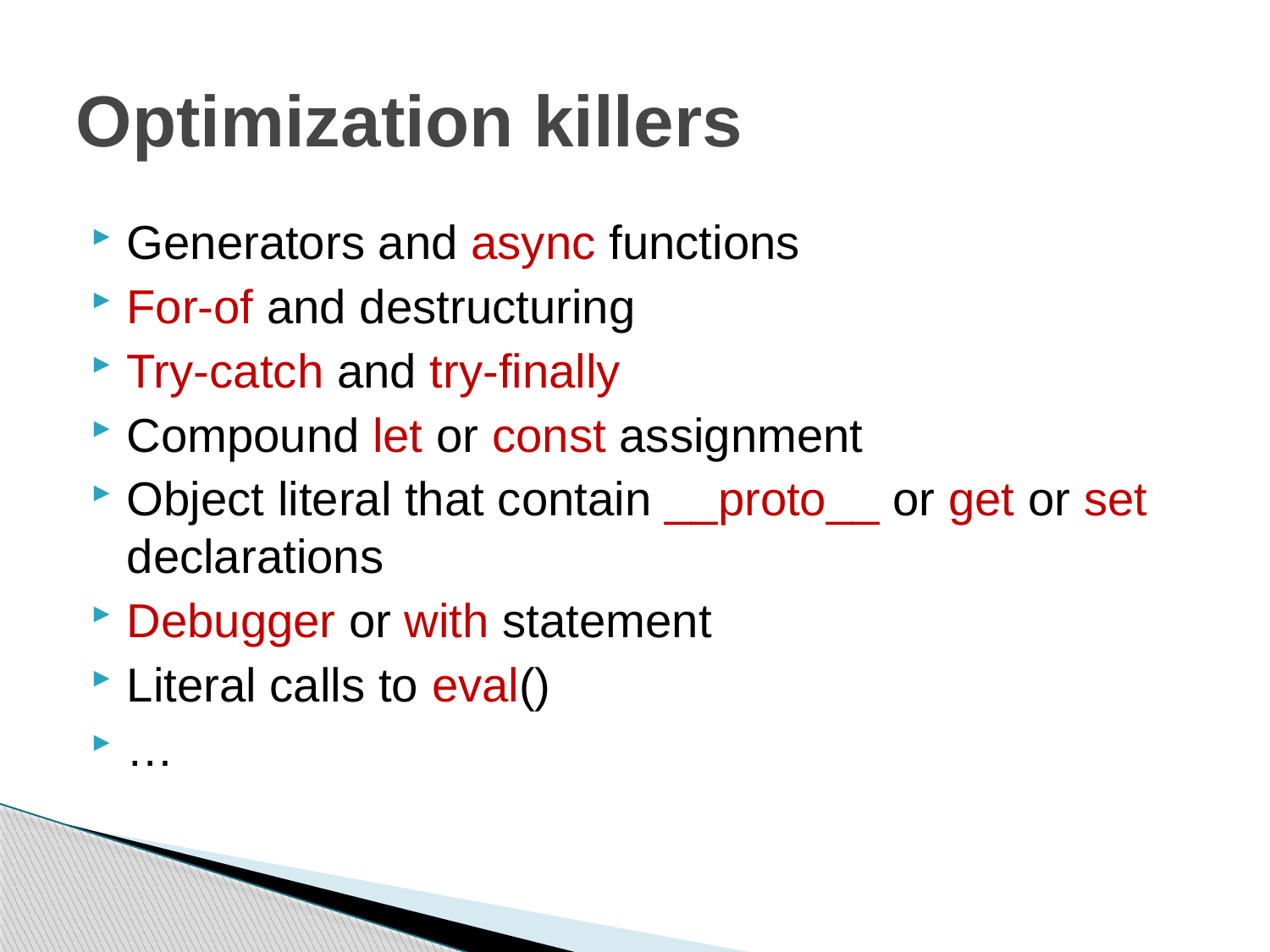

# Optimization killers
Generators and async functions
For-of and destructuring
Try-catch and try-finally
Compound let or const assignment
Object literal that contain __proto__ or get or set declarations
Debugger or with statement
Literal calls to eval()
…